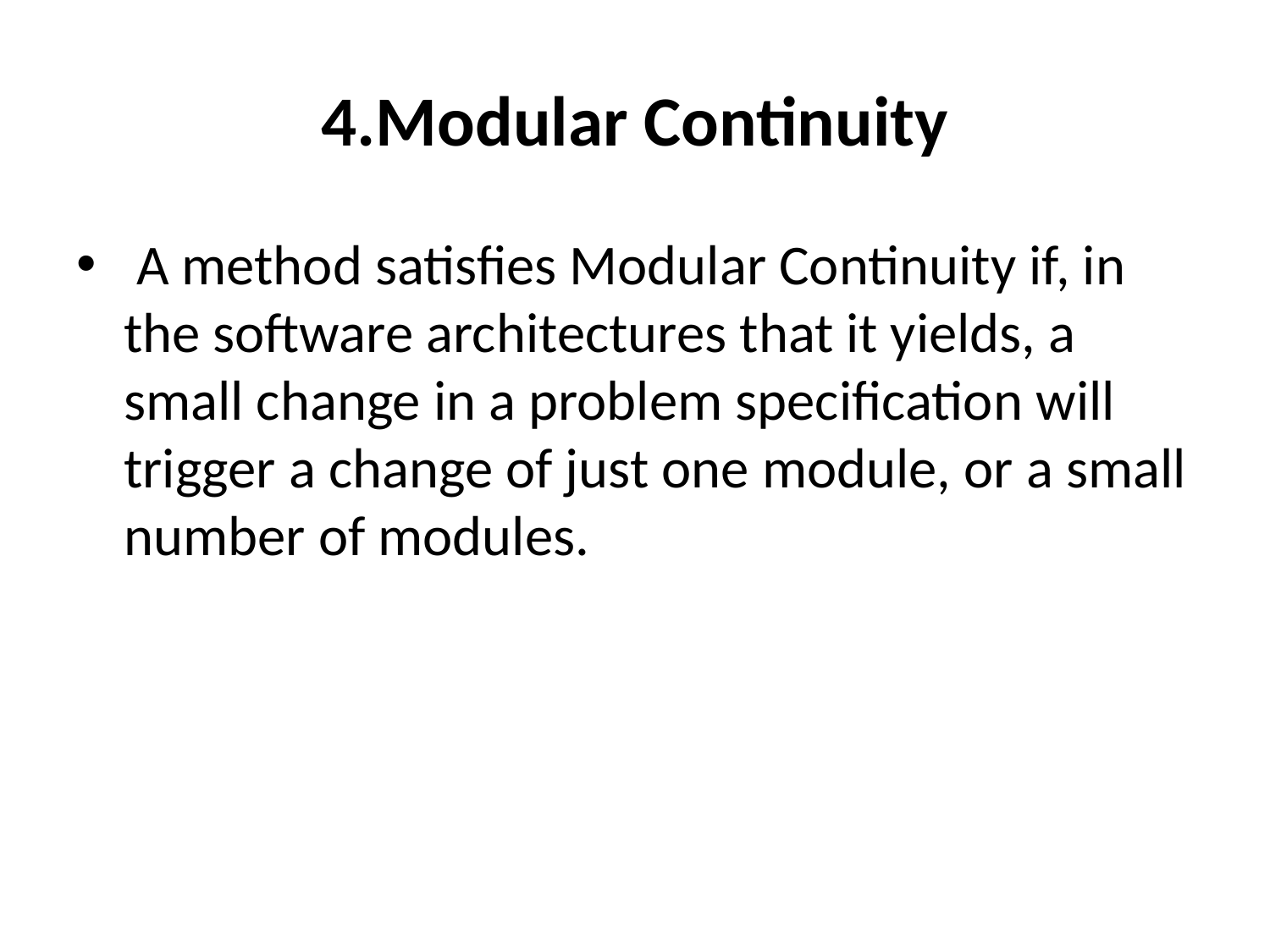

# 4.Modular Continuity
 A method satisfies Modular Continuity if, in the software architectures that it yields, a small change in a problem specification will trigger a change of just one module, or a small number of modules.